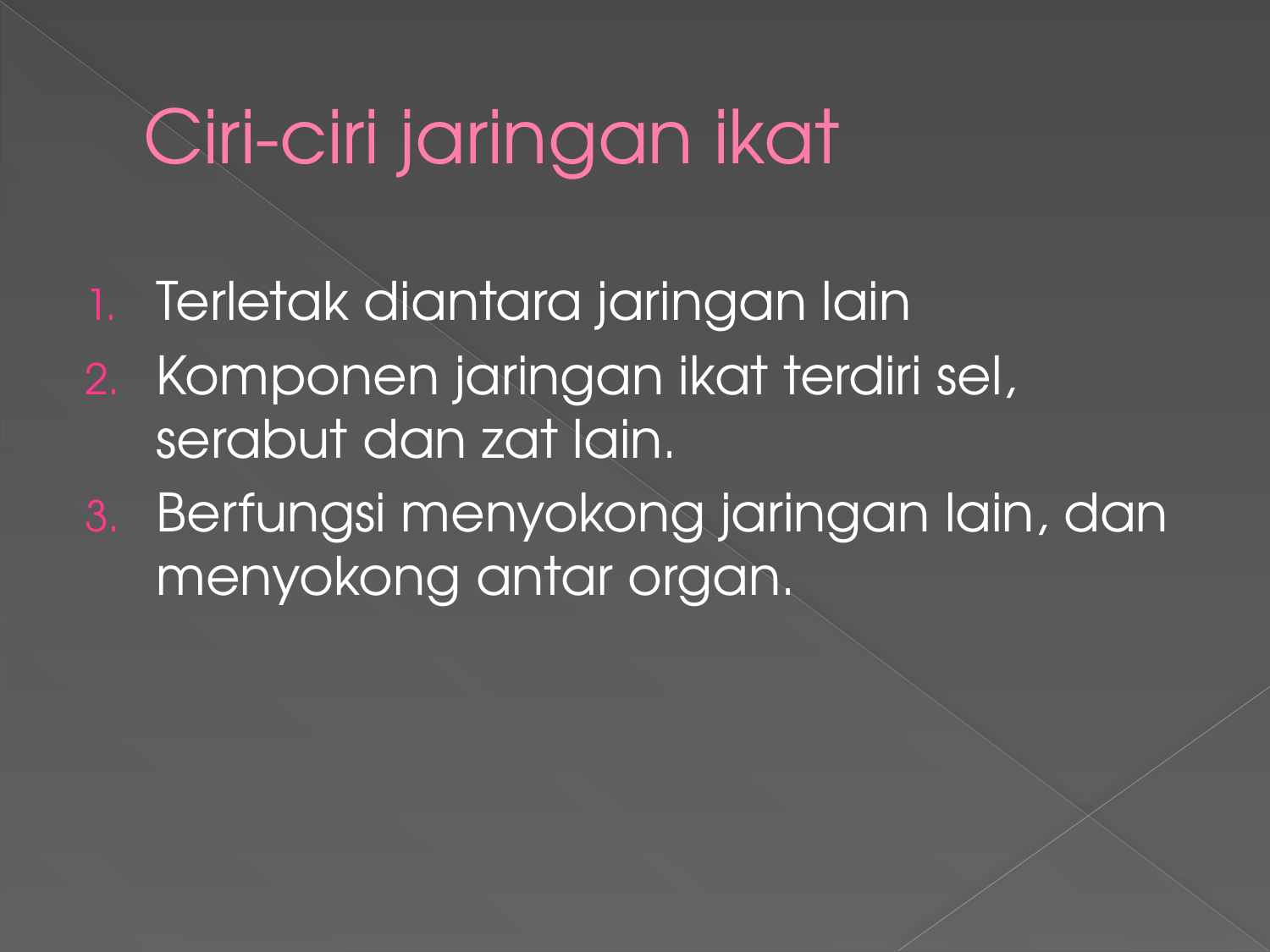

# Ciri-ciri jaringan ikat
Terletak diantara jaringan lain
Komponen jaringan ikat terdiri sel, serabut dan zat lain.
Berfungsi menyokong jaringan lain, dan menyokong antar organ.